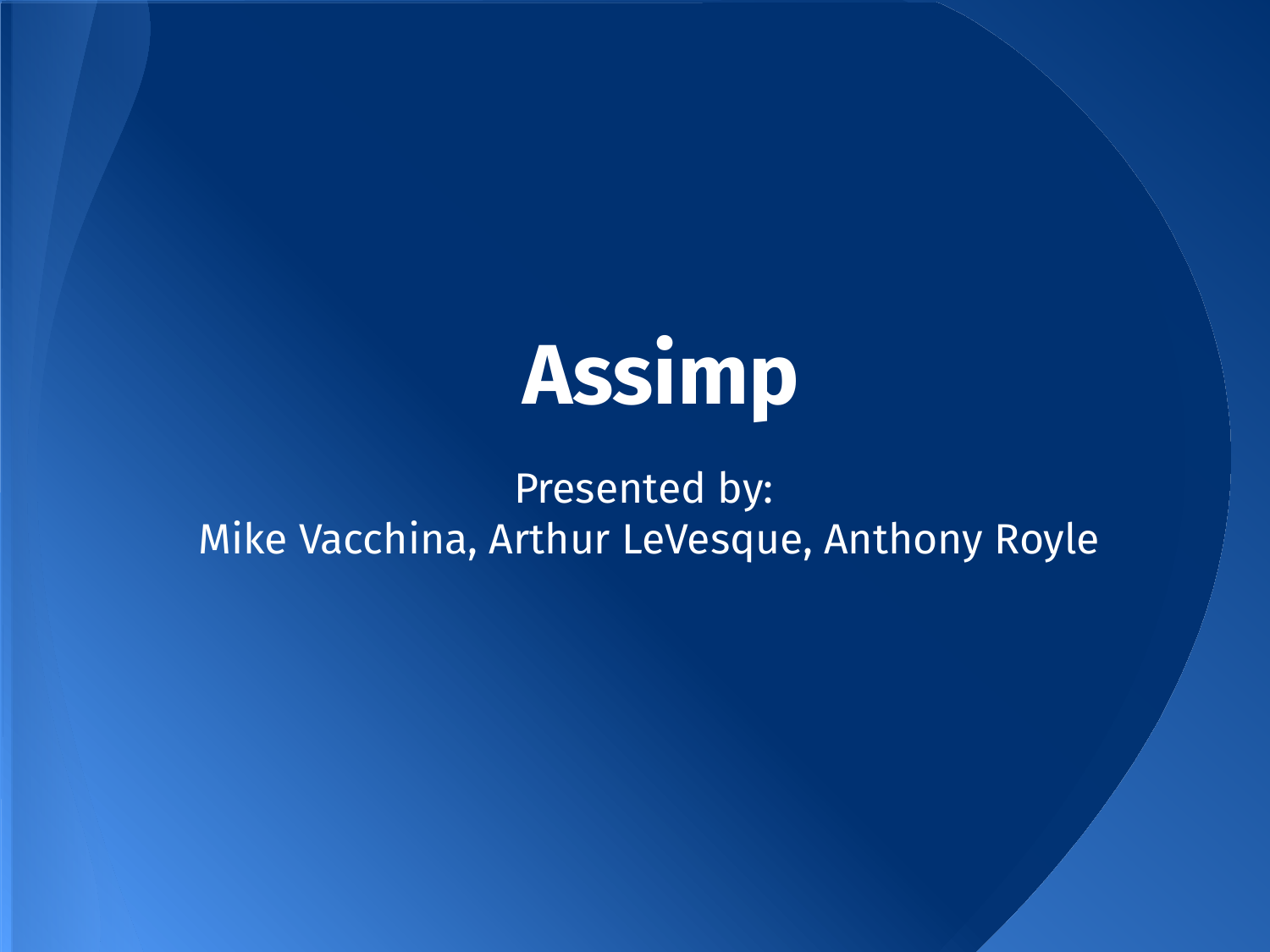

# Assimp
Presented by:
Mike Vacchina, Arthur LeVesque, Anthony Royle